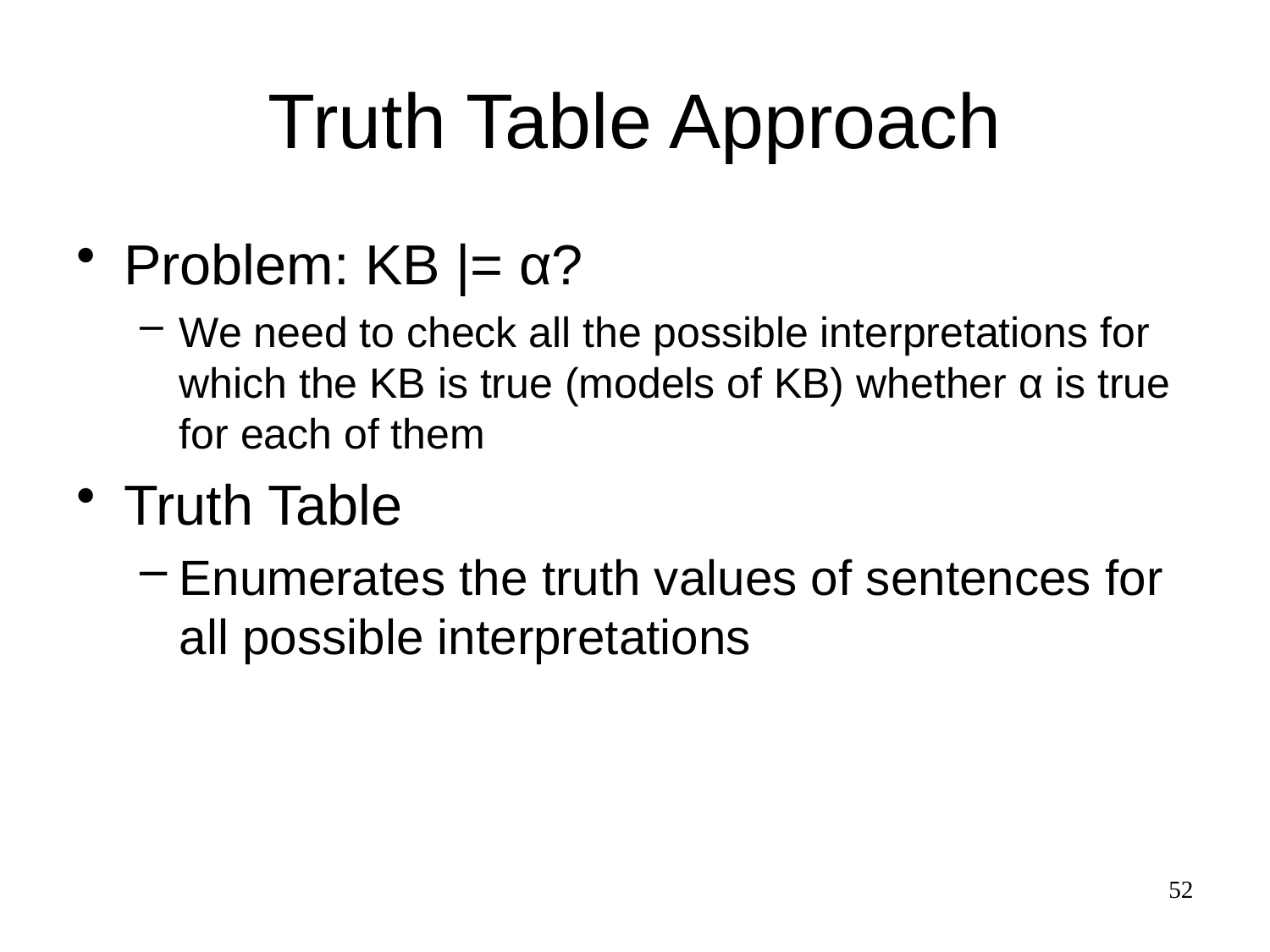

# Truth Table Approach
Problem: KB |= α?
We need to check all the possible interpretations for which the KB is true (models of KB) whether α is true for each of them
Truth Table
Enumerates the truth values of sentences for all possible interpretations
52